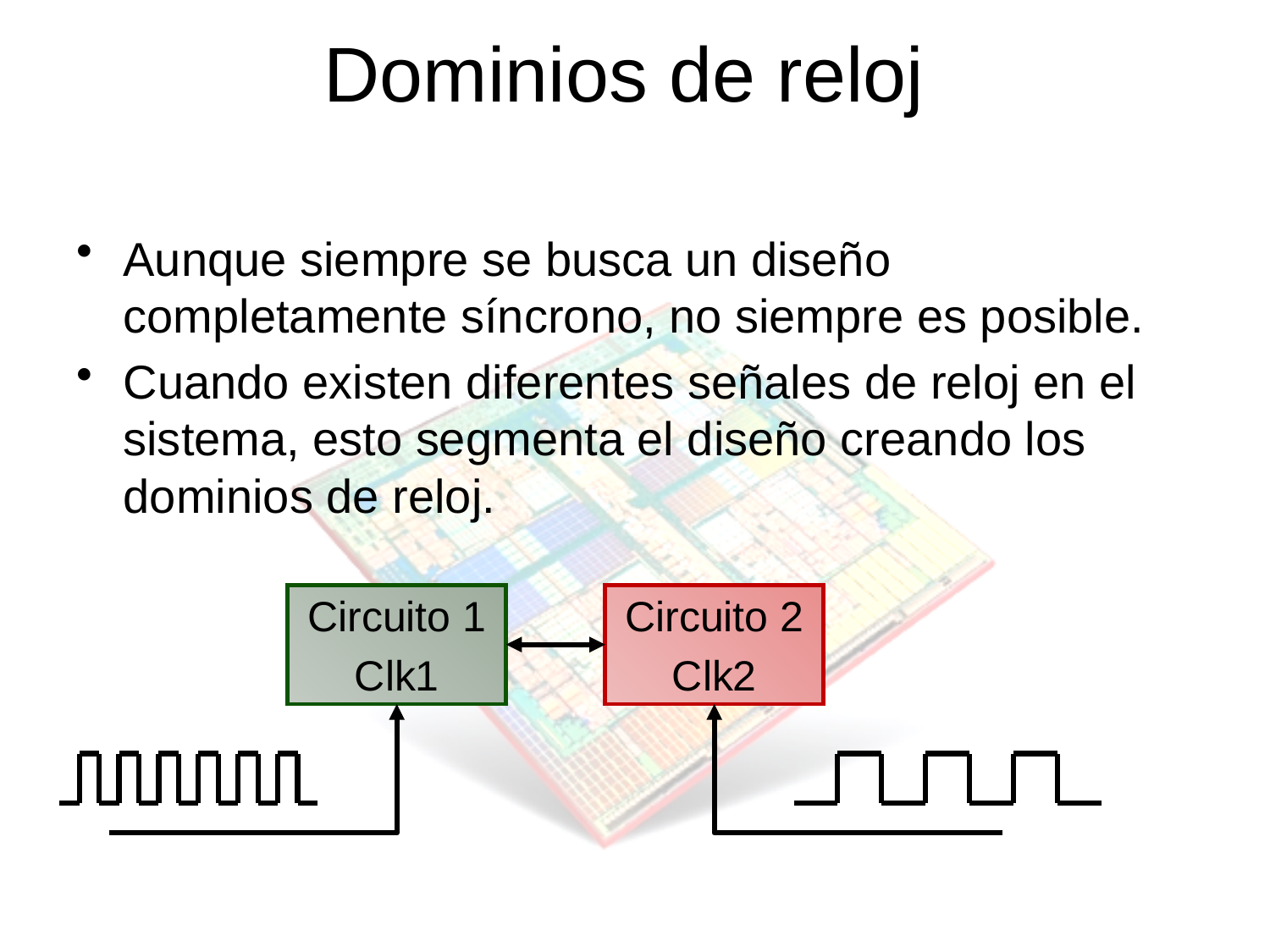

# Dominios de reloj
Aunque siempre se busca un diseño completamente síncrono, no siempre es posible.
Cuando existen diferentes señales de reloj en el sistema, esto segmenta el diseño creando los dominios de reloj.
Circuito 1
Clk1
Circuito 2
Clk2